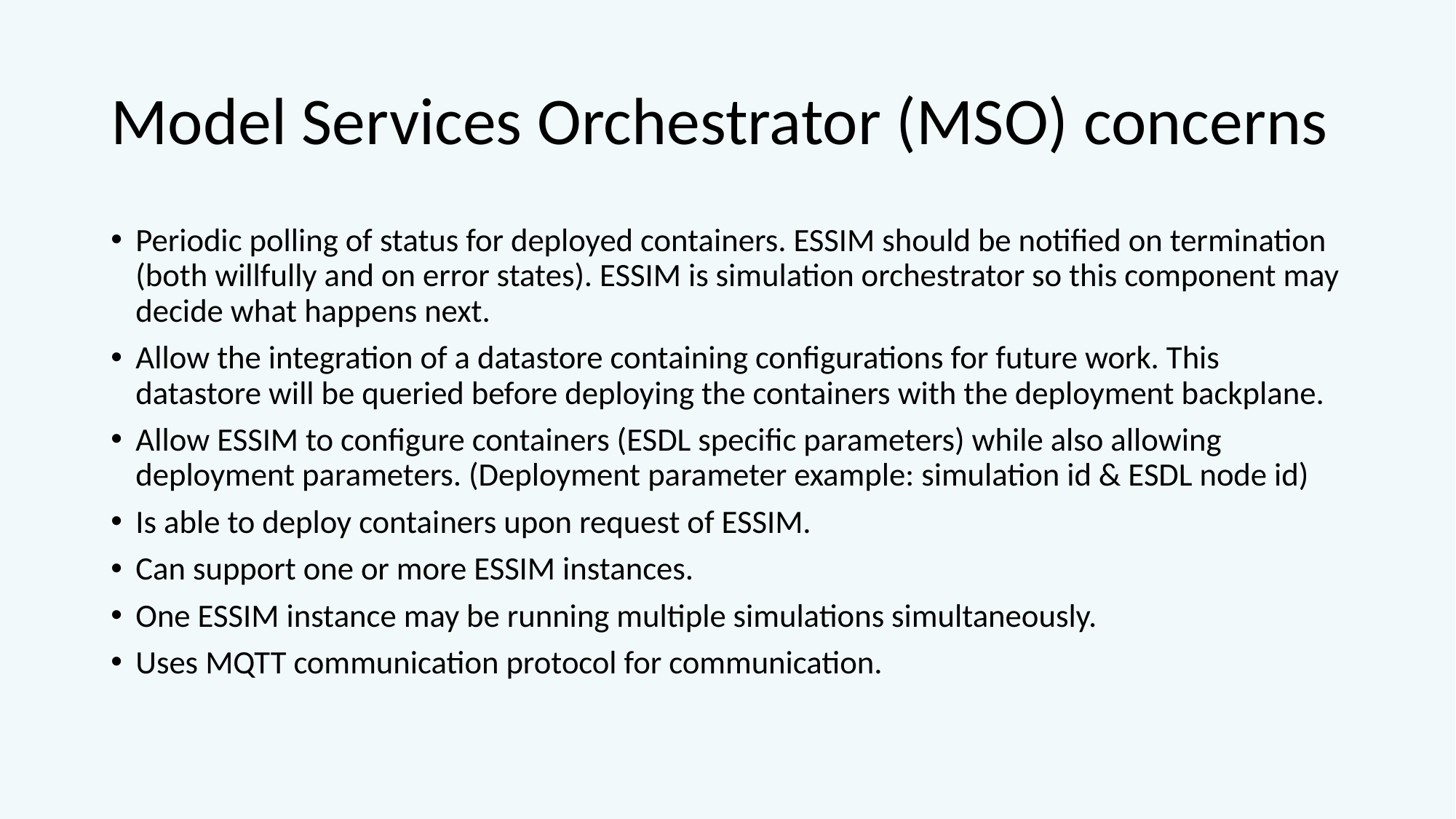

# Model Services Orchestrator (MSO) concerns
Periodic polling of status for deployed containers. ESSIM should be notified on termination (both willfully and on error states). ESSIM is simulation orchestrator so this component may decide what happens next.
Allow the integration of a datastore containing configurations for future work. This datastore will be queried before deploying the containers with the deployment backplane.
Allow ESSIM to configure containers (ESDL specific parameters) while also allowing deployment parameters. (Deployment parameter example: simulation id & ESDL node id)
Is able to deploy containers upon request of ESSIM.
Can support one or more ESSIM instances.
One ESSIM instance may be running multiple simulations simultaneously.
Uses MQTT communication protocol for communication.